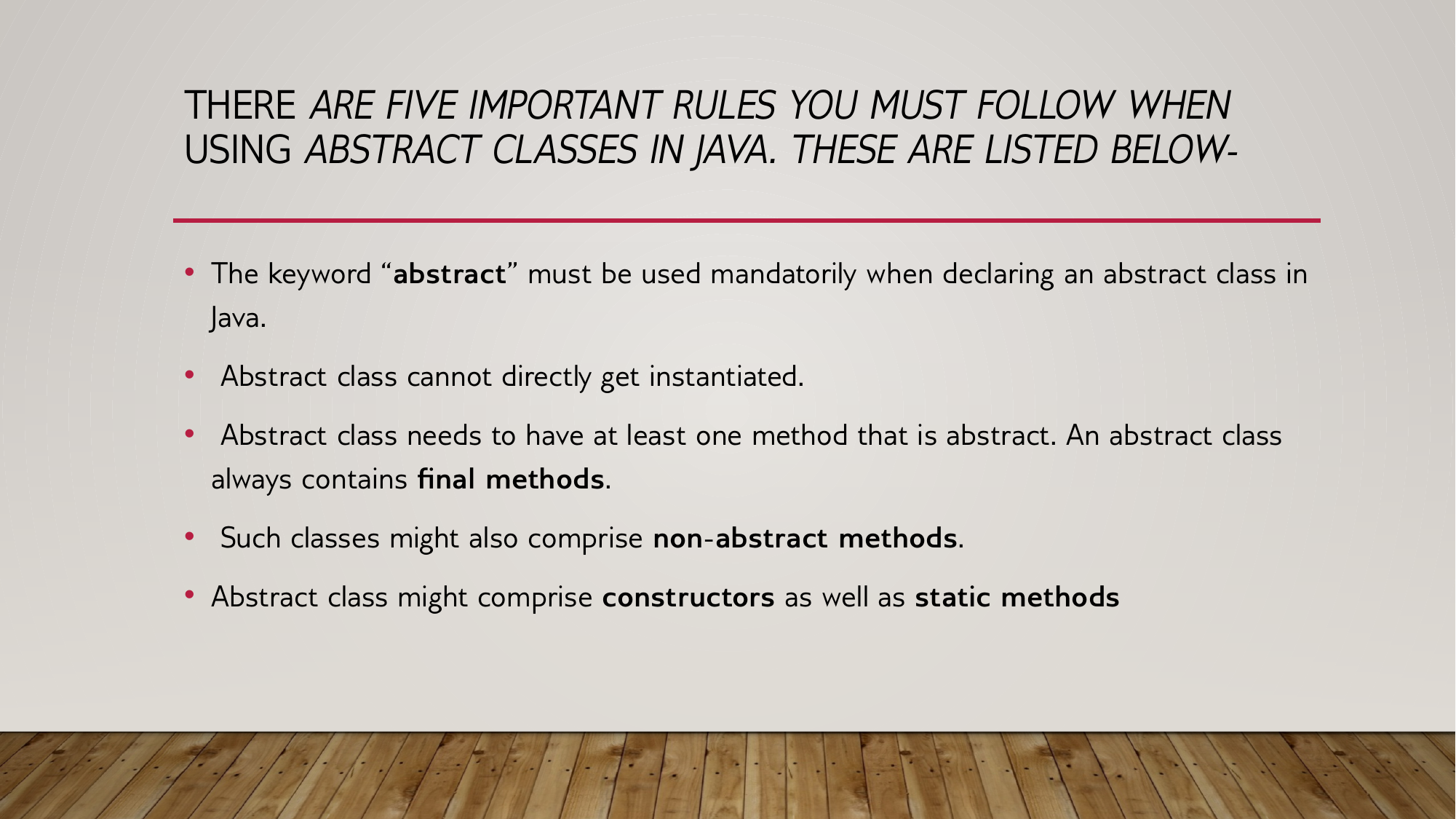

# There are five important rules you must follow when using abstract classes in Java. These are listed below-
The keyword “abstract” must be used mandatorily when declaring an abstract class in Java.
 Abstract class cannot directly get instantiated.
 Abstract class needs to have at least one method that is abstract. An abstract class always contains final methods.
 Such classes might also comprise non-abstract methods.
Abstract class might comprise constructors as well as static methods